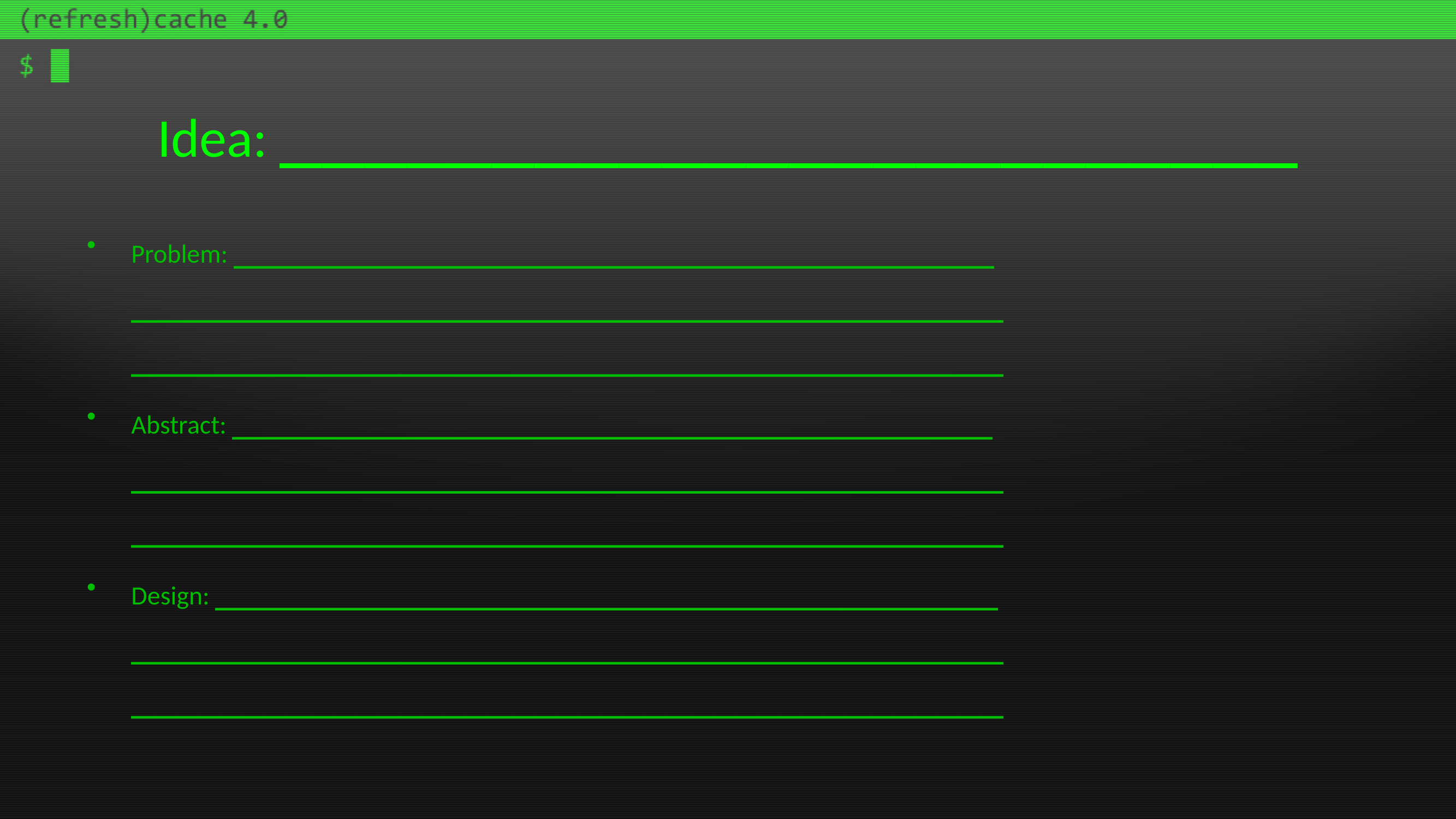

# Idea: ________________________
Problem: __________________________________
_______________________________________
_______________________________________
Abstract: __________________________________
_______________________________________
_______________________________________
Design: ___________________________________
_______________________________________
_______________________________________